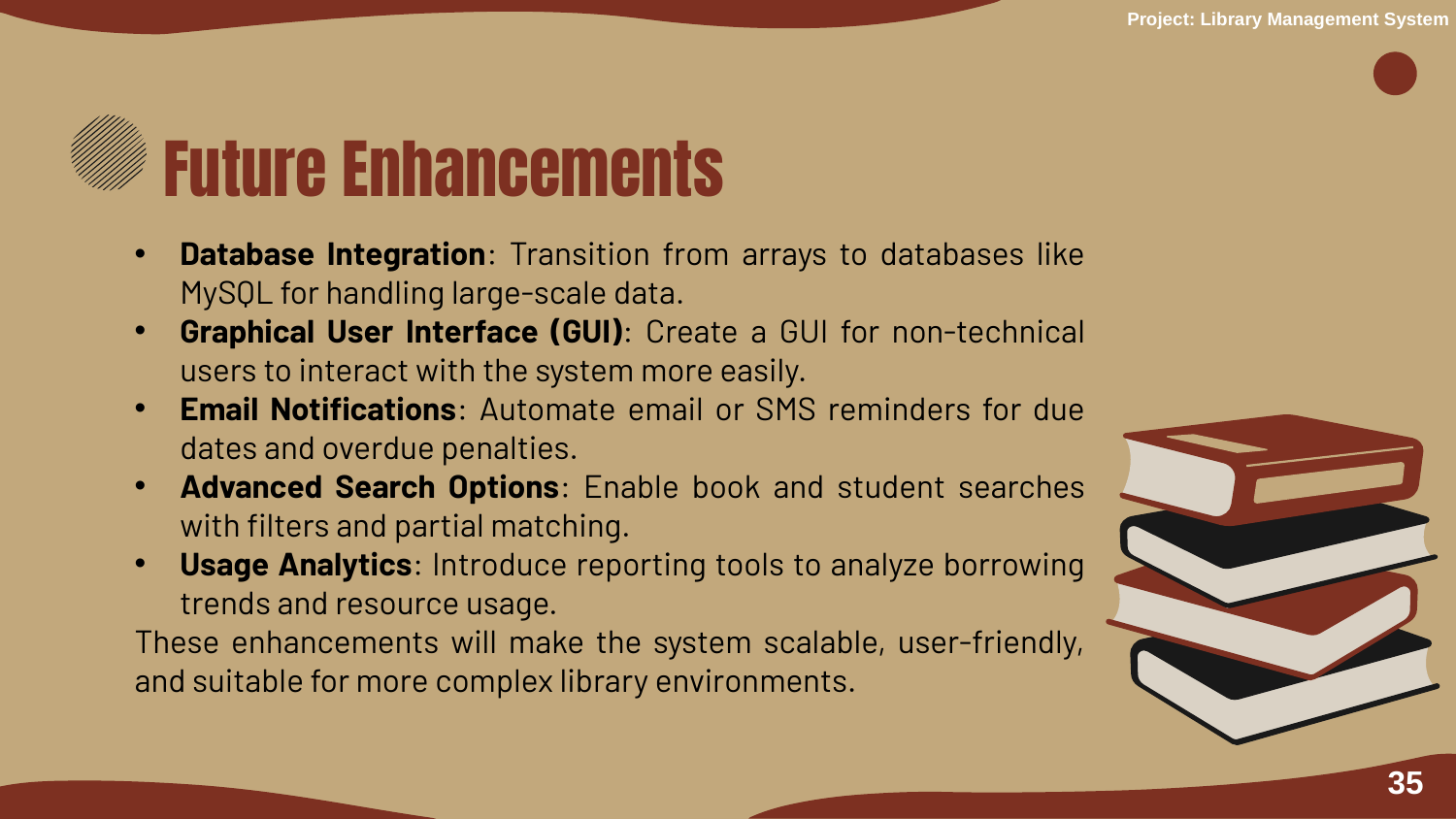

Project: Library Management System
Future Enhancements
Database Integration: Transition from arrays to databases like MySQL for handling large-scale data.
Graphical User Interface (GUI): Create a GUI for non-technical users to interact with the system more easily.
Email Notifications: Automate email or SMS reminders for due dates and overdue penalties.
Advanced Search Options: Enable book and student searches with filters and partial matching.
Usage Analytics: Introduce reporting tools to analyze borrowing trends and resource usage.
These enhancements will make the system scalable, user-friendly, and suitable for more complex library environments.

35